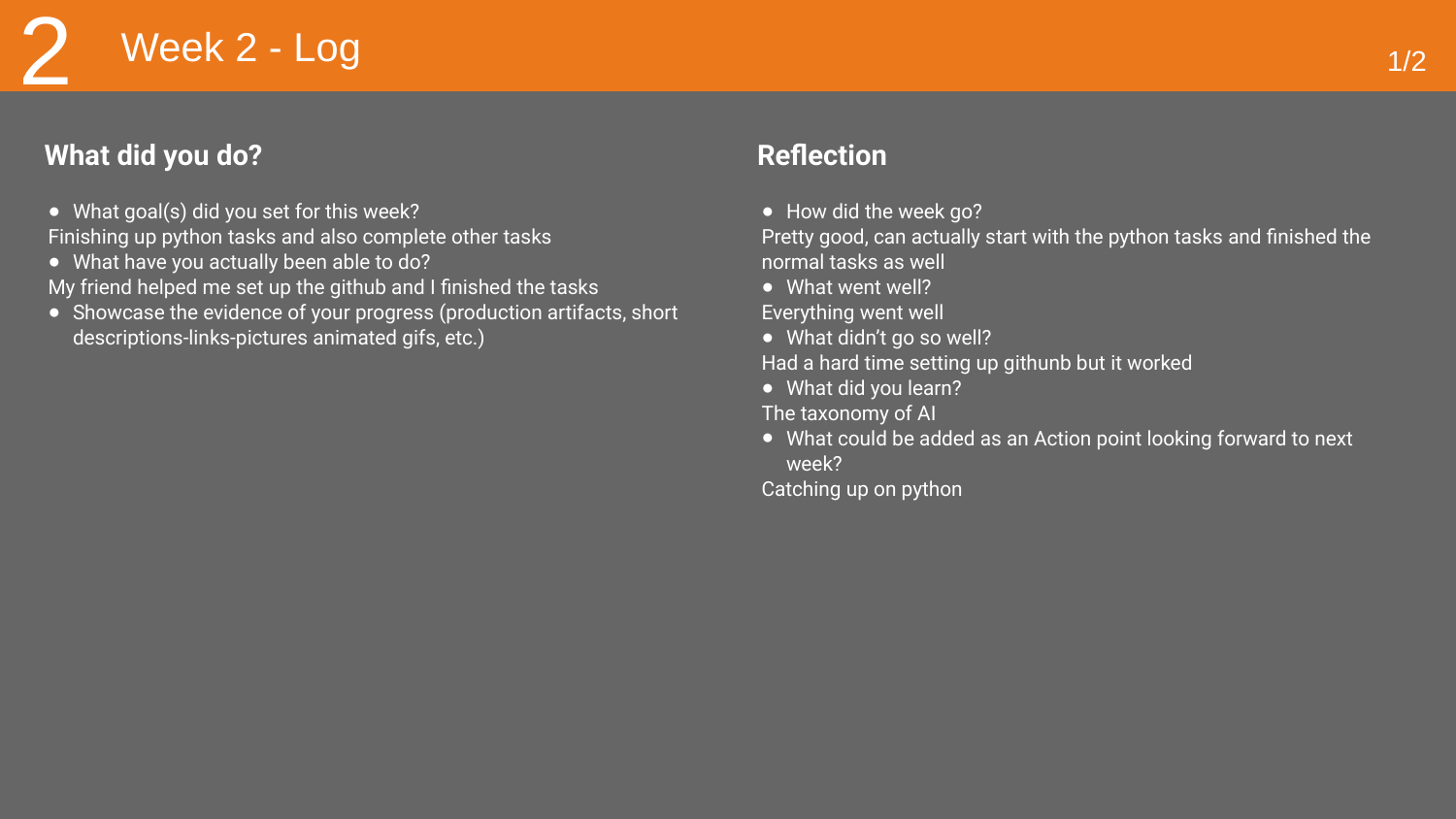

2
# Week 2 - Log
1/2

What did you do?
Reflection
What goal(s) did you set for this week?
Finishing up python tasks and also complete other tasks
What have you actually been able to do?
My friend helped me set up the github and I finished the tasks
Showcase the evidence of your progress (production artifacts, short descriptions-links-pictures animated gifs, etc.)
How did the week go?
Pretty good, can actually start with the python tasks and finished the normal tasks as well
What went well?
Everything went well
What didn’t go so well?
Had a hard time setting up githunb but it worked
What did you learn?
The taxonomy of AI
What could be added as an Action point looking forward to next week?
Catching up on python